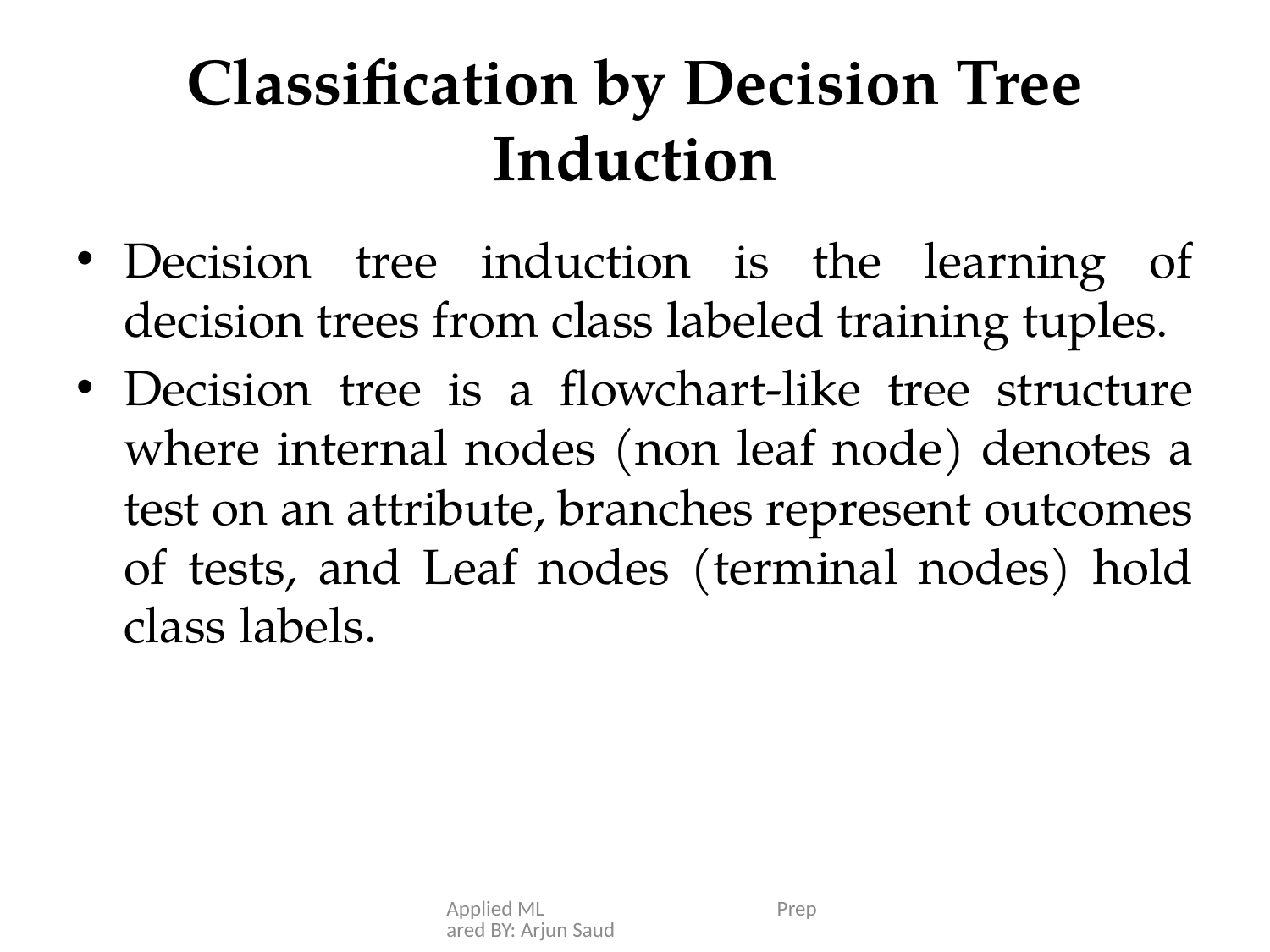

# Classification by Decision Tree Induction
Decision tree induction is the learning of decision trees from class labeled training tuples.
Decision tree is a flowchart-like tree structure where internal nodes (non leaf node) denotes a test on an attribute, branches represent outcomes of tests, and Leaf nodes (terminal nodes) hold class labels.

Applied ML                                                Prepared BY: Arjun Saud